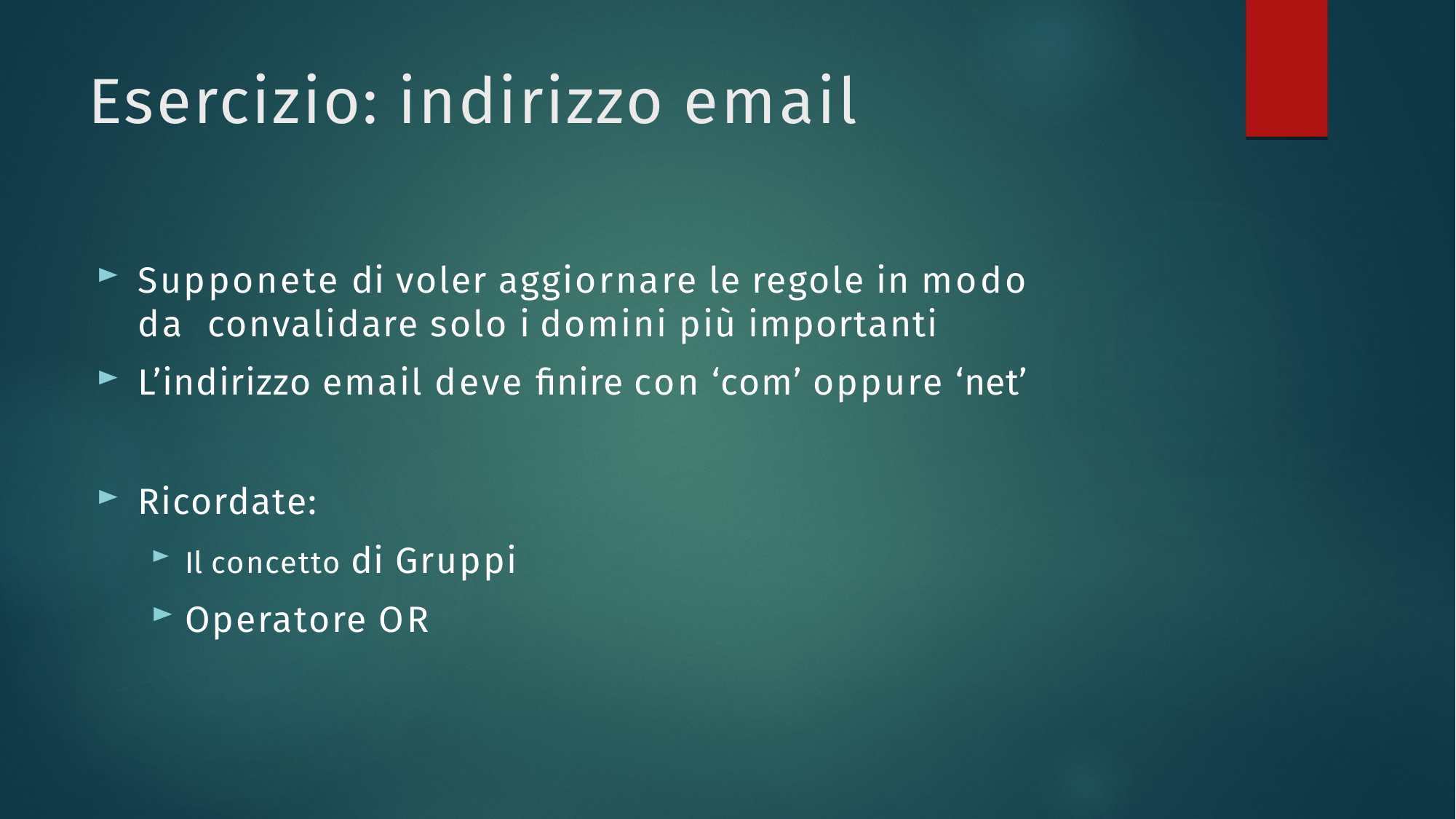

# Esercizio: indirizzo email
Supponete di voler aggiornare le regole in modo da  convalidare solo i domini più importanti
L’indirizzo email deve finire con ‘com’ oppure ‘net’

Ricordate:
Il concetto di Gruppi
Operatore OR